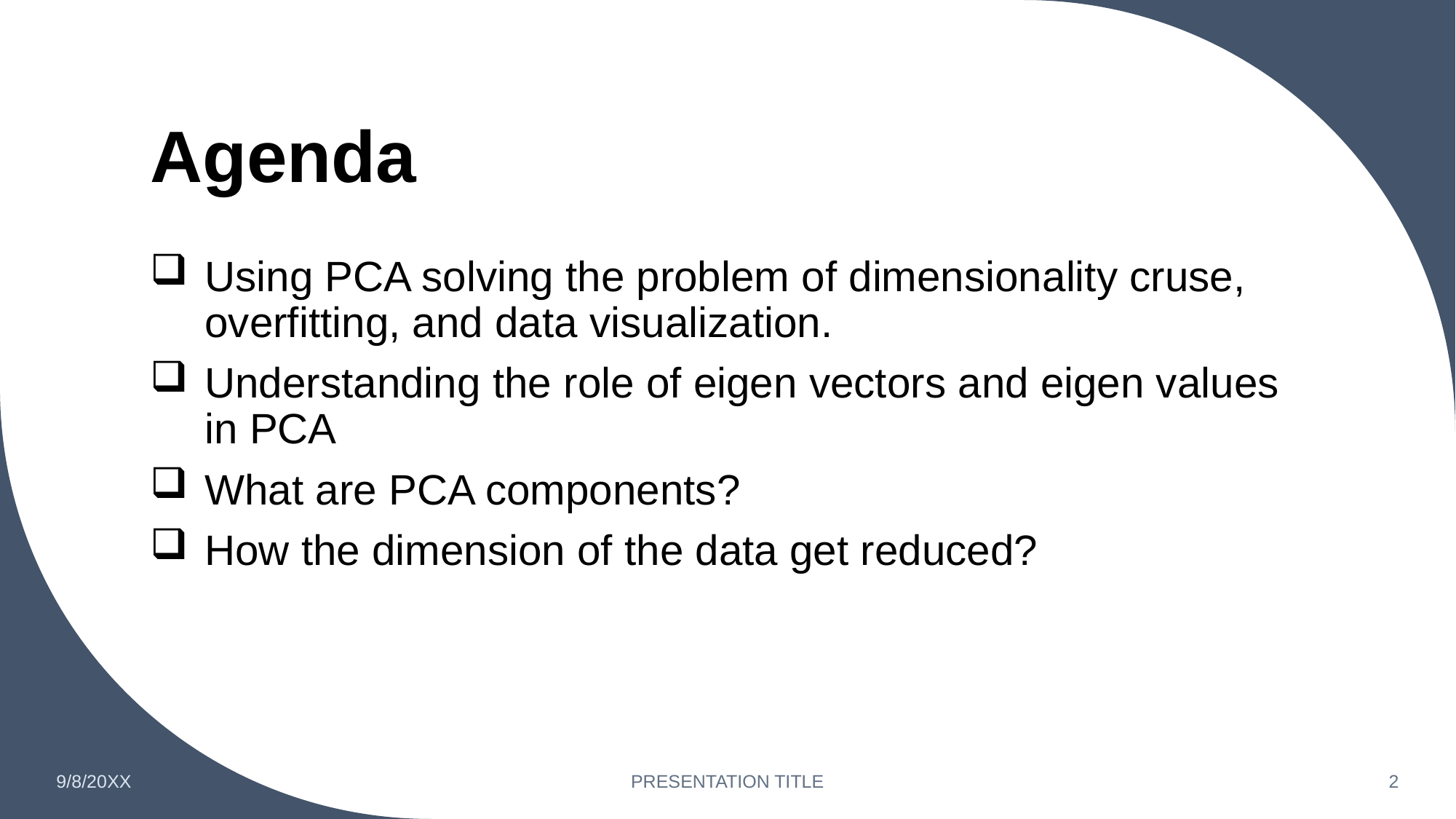

# Agenda
Using PCA solving the problem of dimensionality cruse, overfitting, and data visualization.
Understanding the role of eigen vectors and eigen values in PCA
What are PCA components?
How the dimension of the data get reduced?
9/8/20XX
PRESENTATION TITLE
2